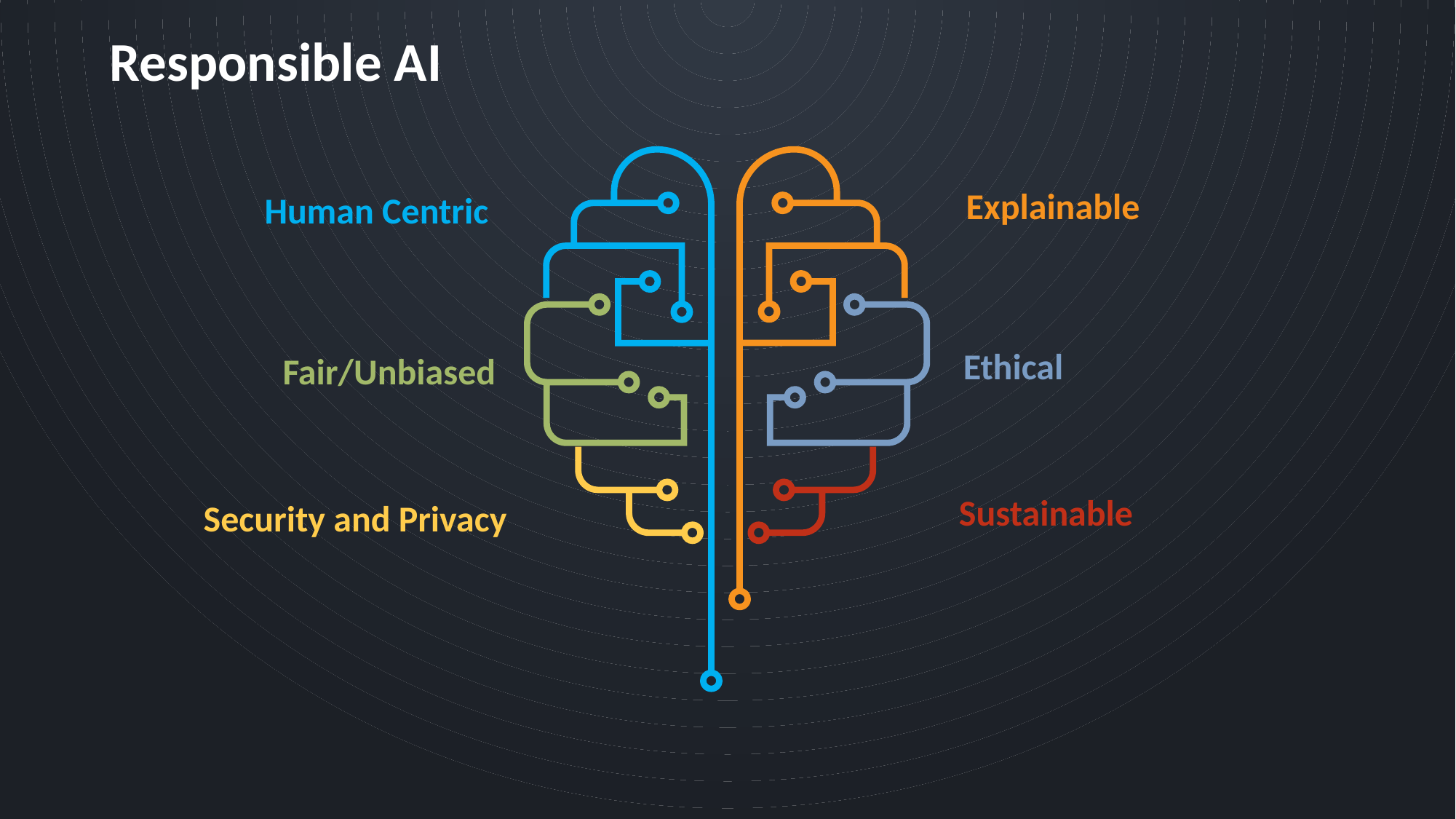

# Responsible AI

Explainable
Human Centric
Ethical
Fair/Unbiased
Sustainable
Security and Privacy